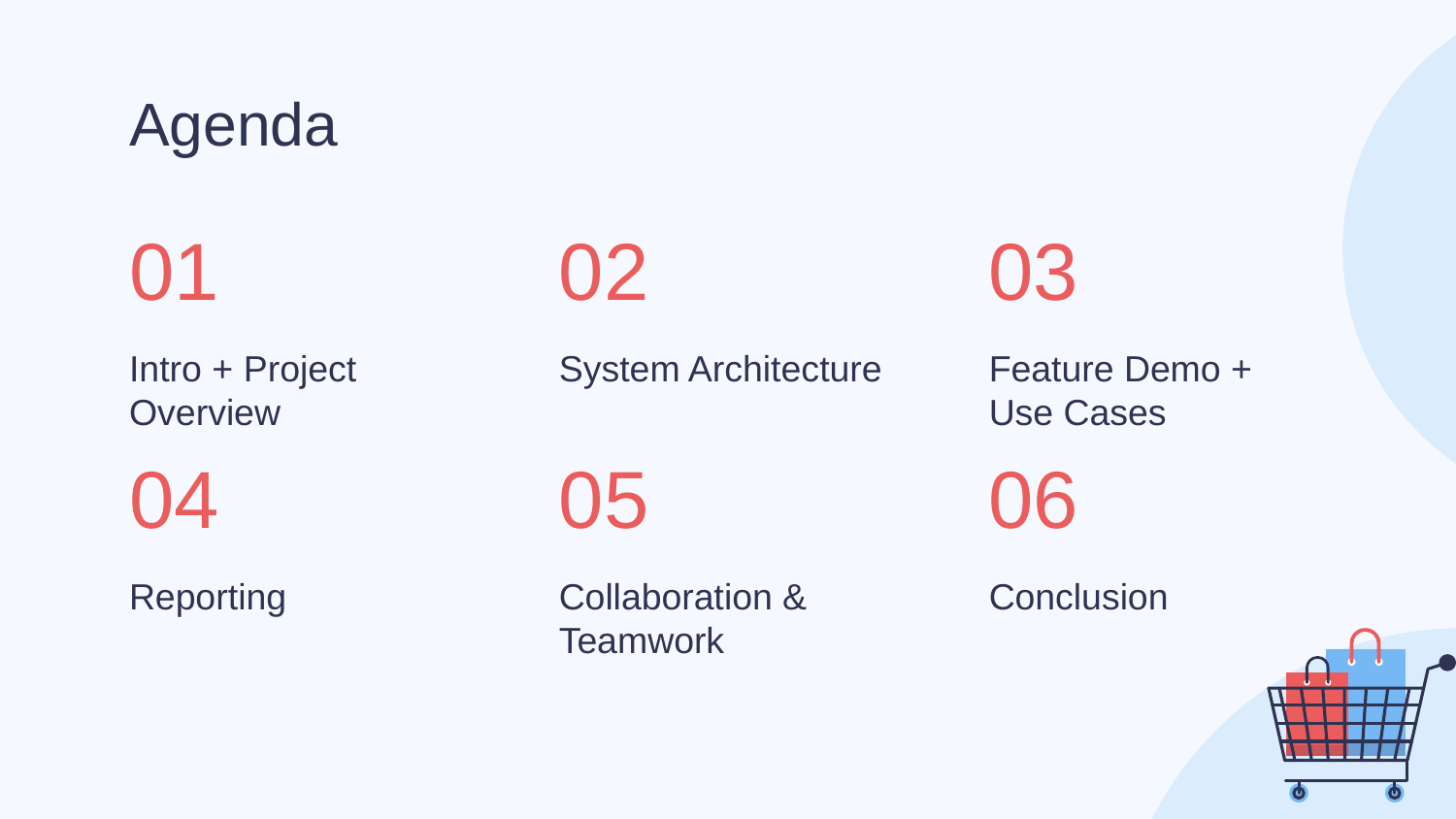

# Agenda
01
02
03
Intro + Project Overview
System Architecture
Feature Demo + Use Cases
04
05
06
Reporting
Collaboration & Teamwork
Conclusion